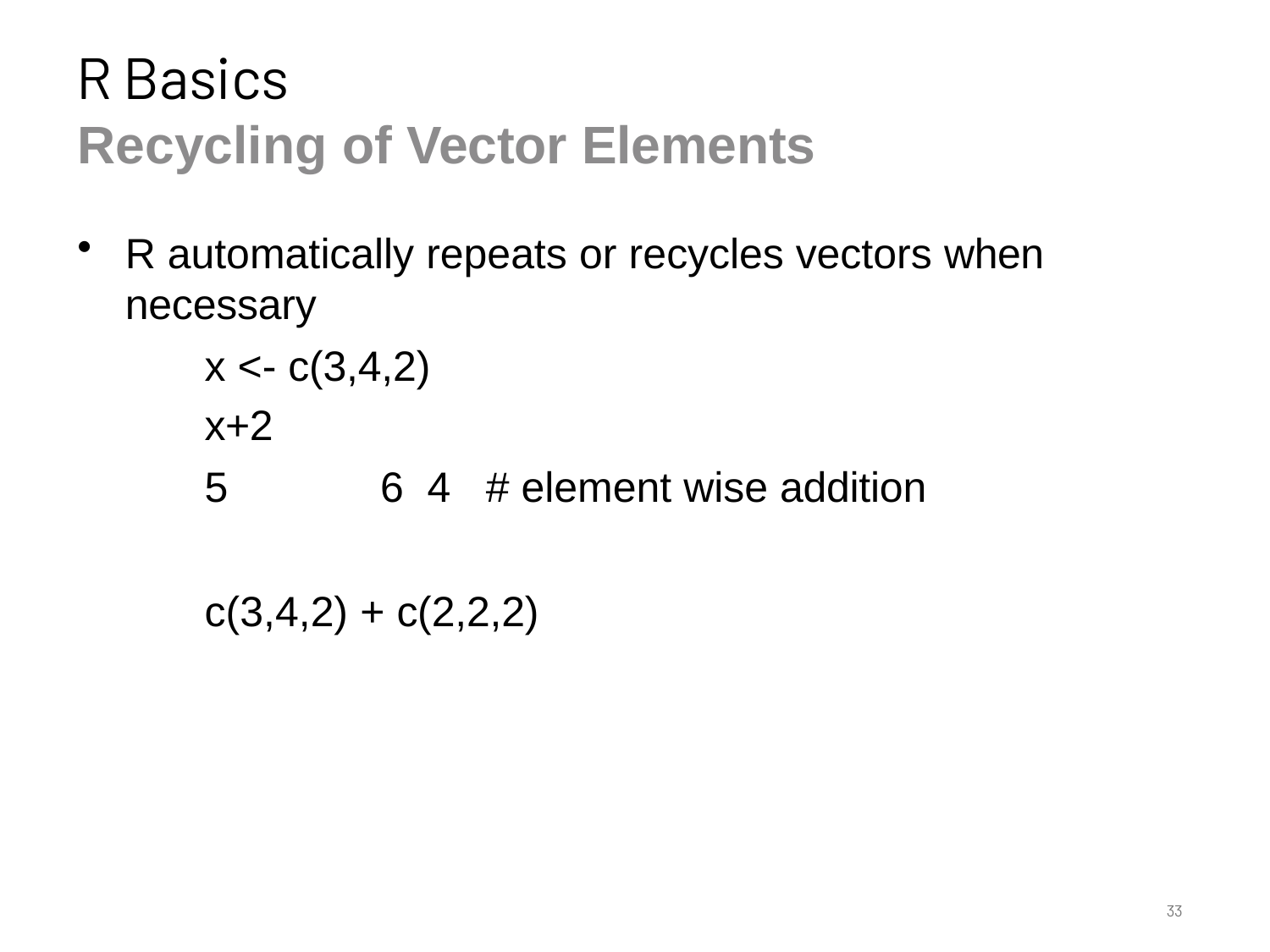

# R Basics
Recycling of Vector Elements
R automatically repeats or recycles vectors when necessary
x <- c(3,4,2)
x+2
5	6	4	# element wise addition

c(3,4,2) + c(2,2,2)
33